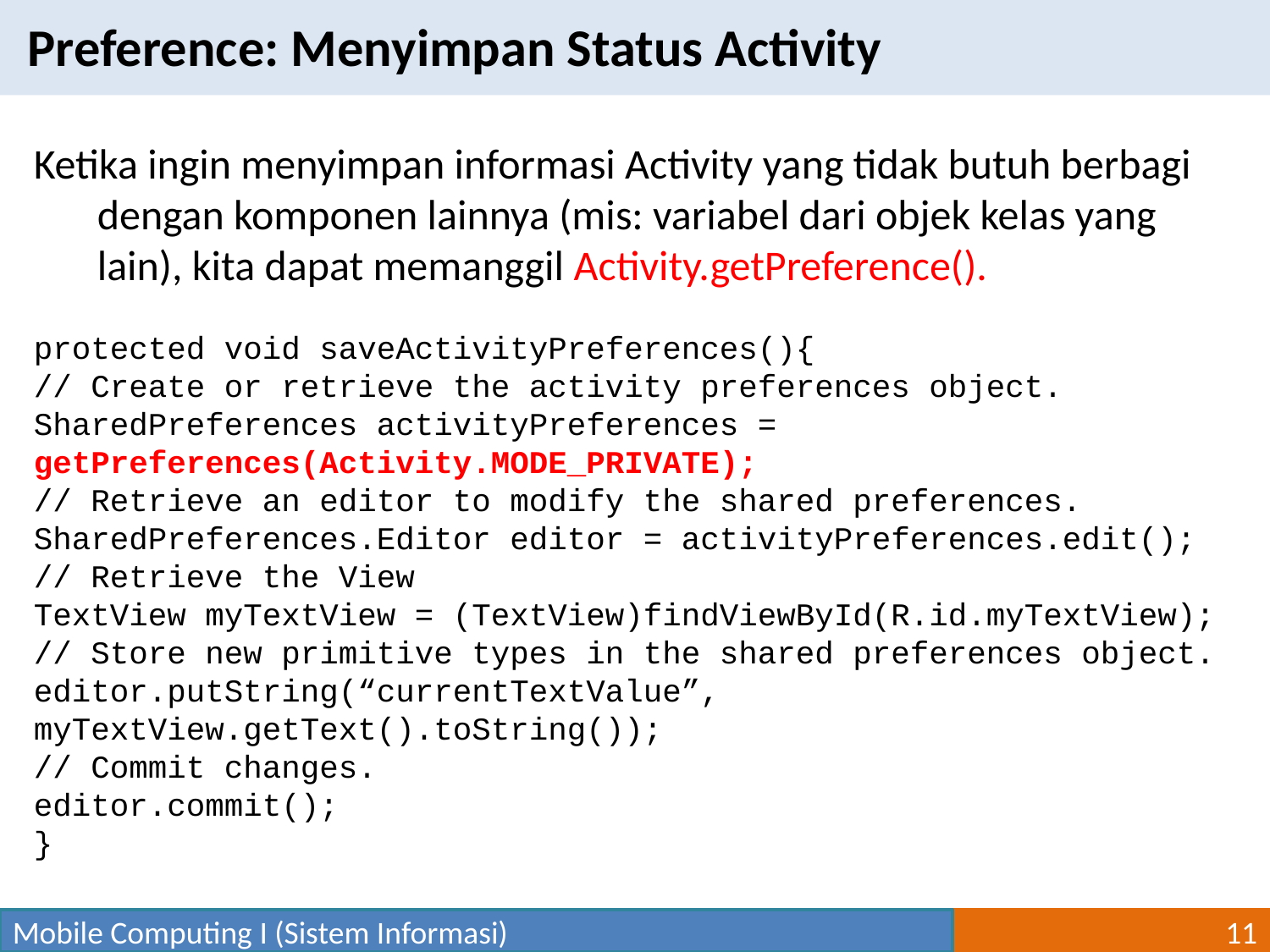

Preference: Menyimpan Status Activity
Ketika ingin menyimpan informasi Activity yang tidak butuh berbagi dengan komponen lainnya (mis: variabel dari objek kelas yang lain), kita dapat memanggil Activity.getPreference().

protected void saveActivityPreferences(){
// Create or retrieve the activity preferences object.
SharedPreferences activityPreferences =
getPreferences(Activity.MODE_PRIVATE);
// Retrieve an editor to modify the shared preferences.
SharedPreferences.Editor editor = activityPreferences.edit();
// Retrieve the View
TextView myTextView = (TextView)findViewById(R.id.myTextView);
// Store new primitive types in the shared preferences object.
editor.putString(“currentTextValue”,
myTextView.getText().toString());
// Commit changes.
editor.commit();
}
Mobile Computing I (Sistem Informasi)
11